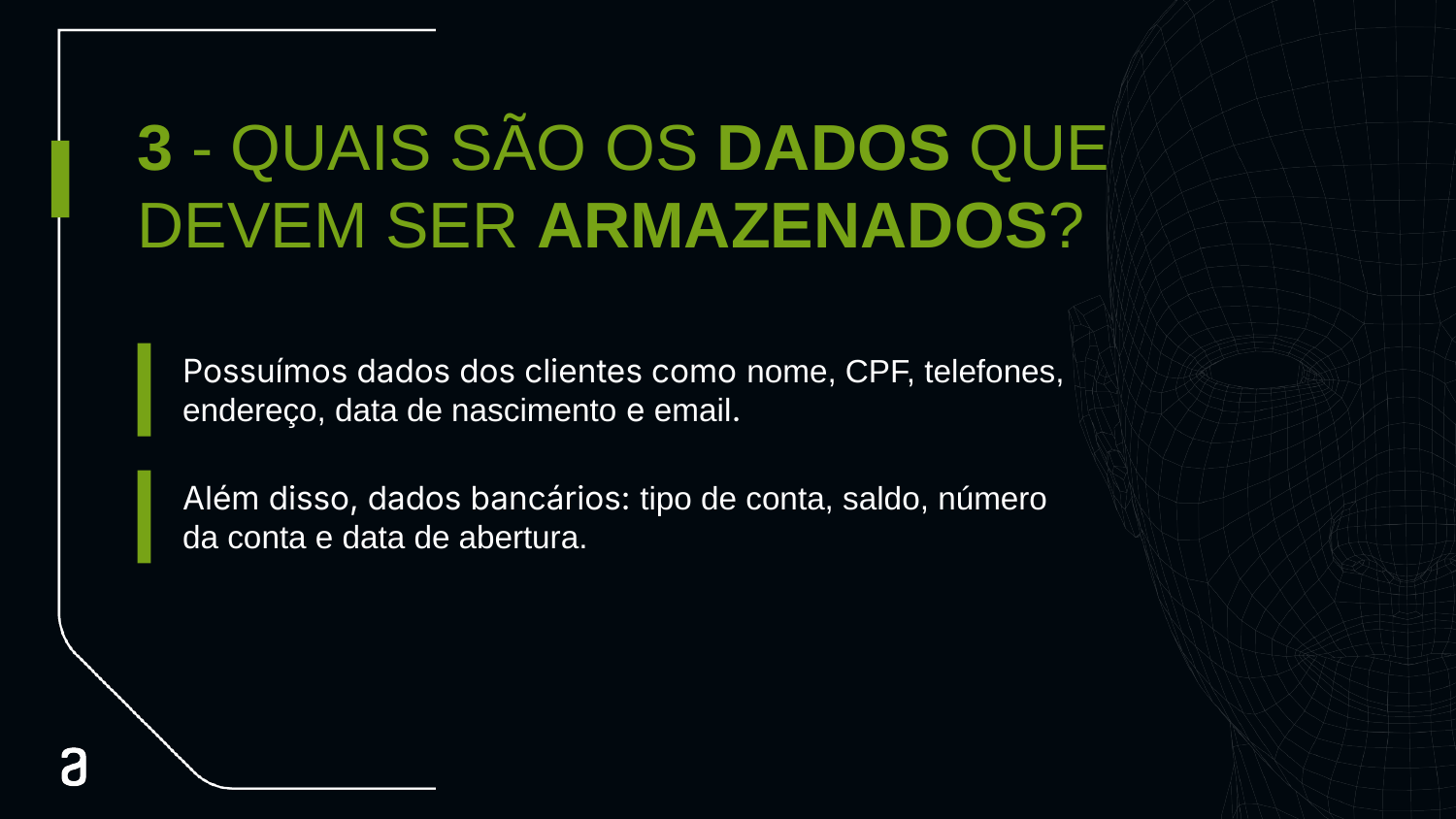

# 3 - QUAIS SÃO OS DADOS QUE DEVEM SER ARMAZENADOS?
Primárias

Possuímos dados dos clientes como nome, CPF, telefones, endereço, data de nascimento e email.

Além disso, dados bancários: tipo de conta, saldo, número da conta e data de abertura.

Apoio